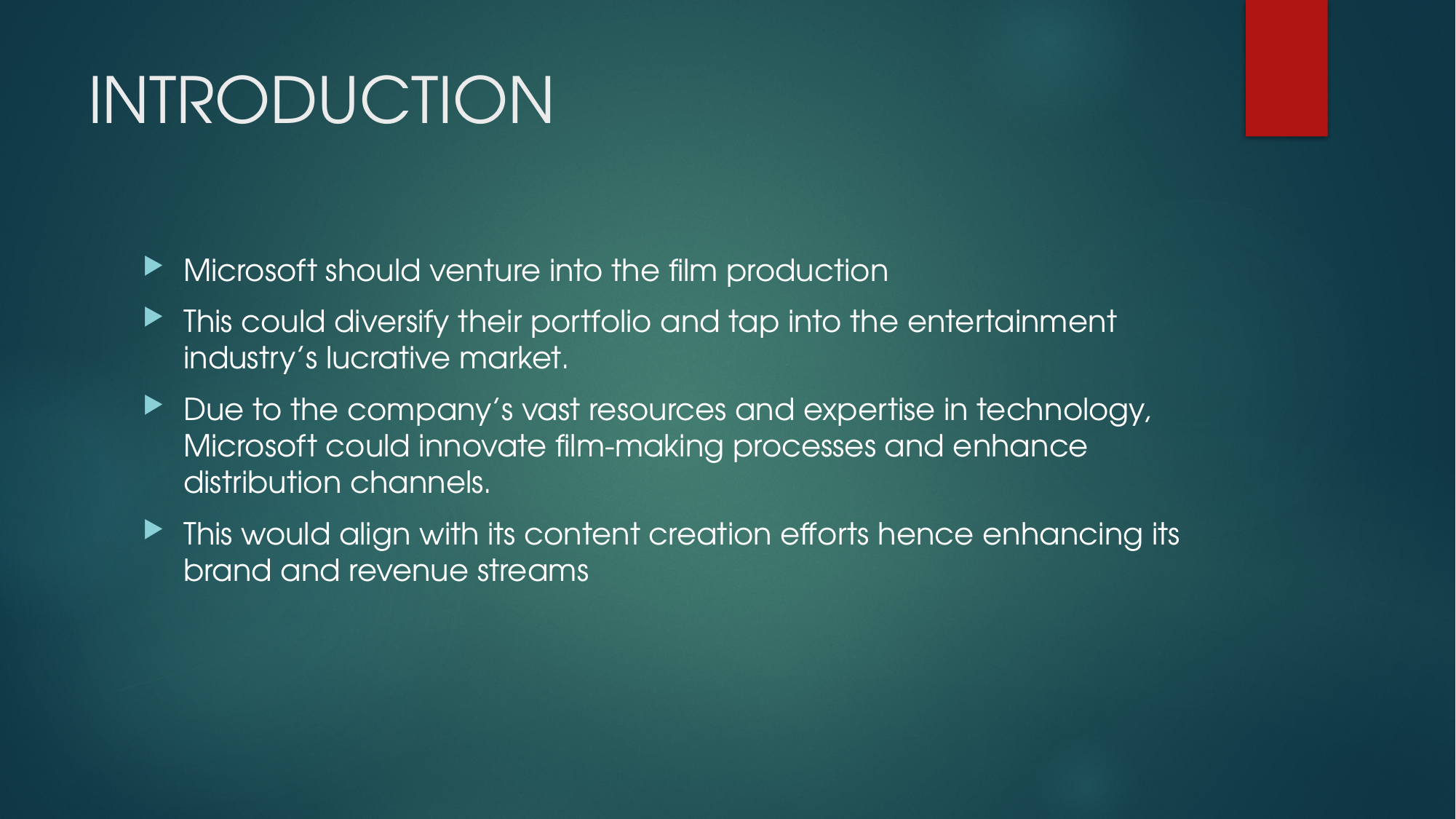

# INTRODUCTION
Microsoft should venture into the film production
This could diversify their portfolio and tap into the entertainment industry’s lucrative market.
Due to the company’s vast resources and expertise in technology, Microsoft could innovate film-making processes and enhance distribution channels.
This would align with its content creation efforts hence enhancing its brand and revenue streams